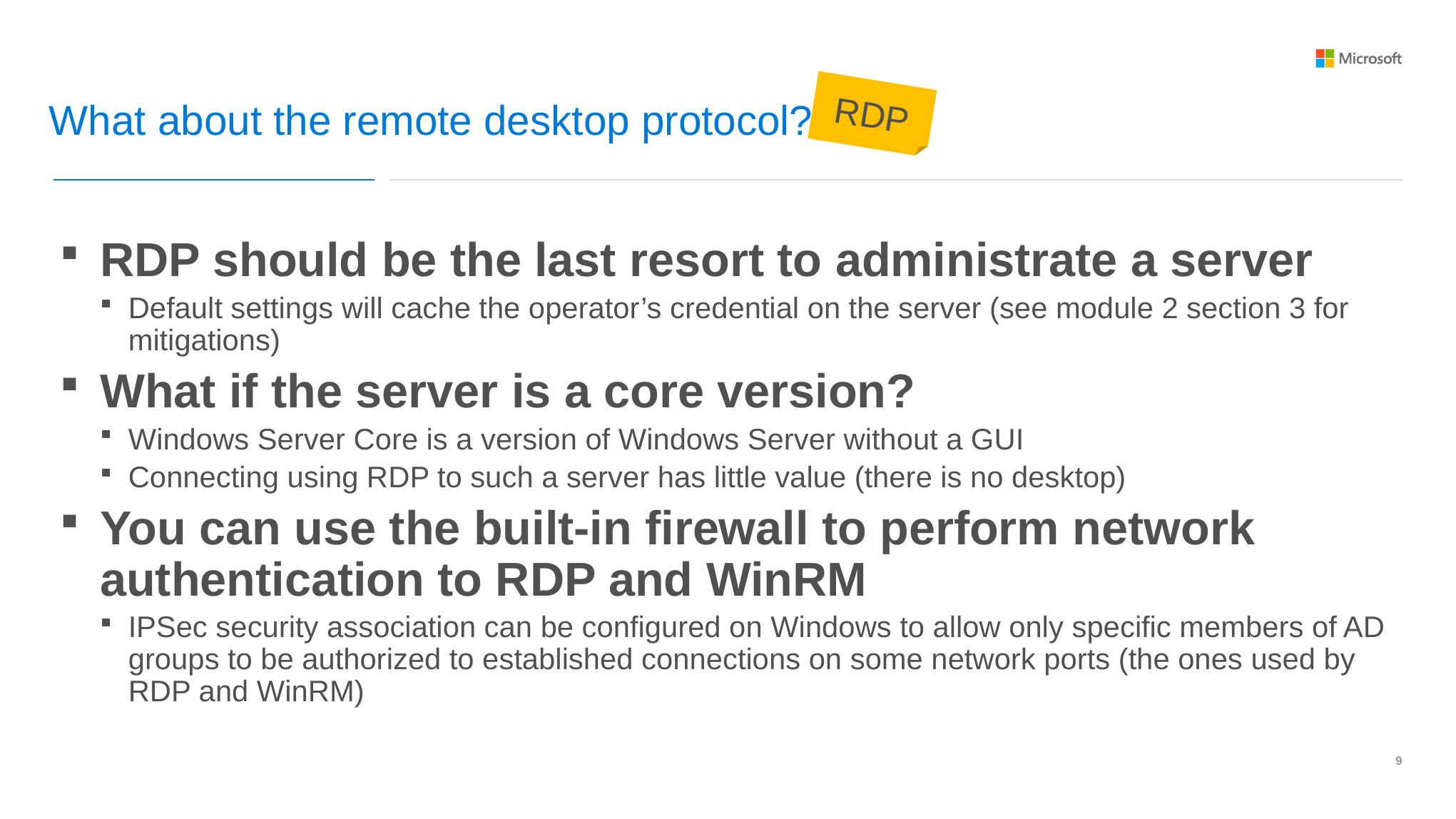

RDP
What about the remote desktop protocol?
RDP should be the last resort to administrate a server
Default settings will cache the operator’s credential on the server (see module 2 section 3 for mitigations)
What if the server is a core version?
Windows Server Core is a version of Windows Server without a GUI
Connecting using RDP to such a server has little value (there is no desktop)
You can use the built-in firewall to perform network authentication to RDP and WinRM
IPSec security association can be configured on Windows to allow only specific members of AD groups to be authorized to established connections on some network ports (the ones used by RDP and WinRM)
9